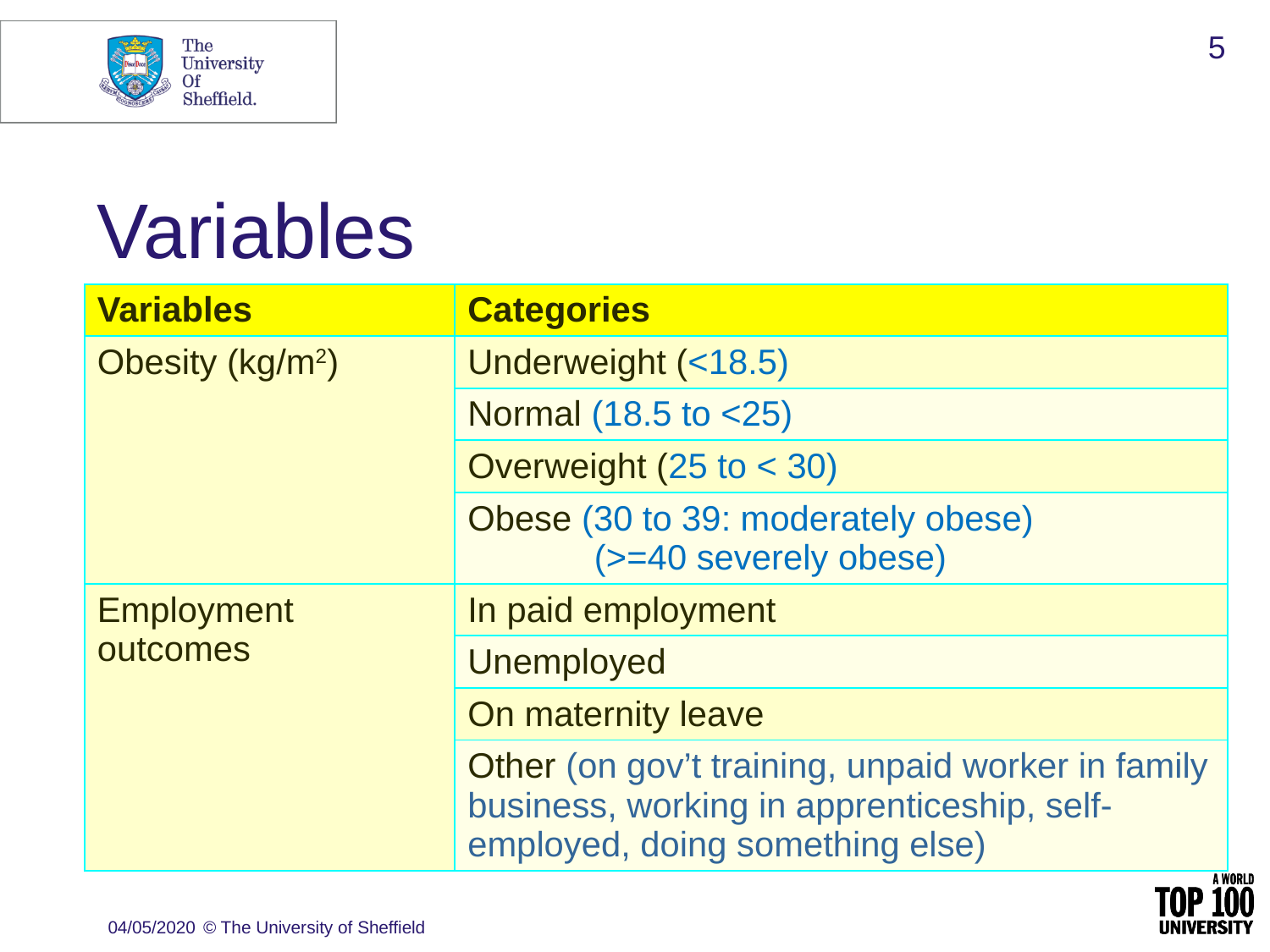

5
# Variables
| Variables | Categories |
| --- | --- |
| Obesity (kg/m2) | Underweight (<18.5) |
|  | Normal (18.5 to <25) |
|  | Overweight (25 to < 30) |
|  | Obese (30 to 39: moderately obese) (>=40 severely obese) |
| Employment outcomes | In paid employment |
|  | Unemployed |
|  | On maternity leave |
|  | Other (on gov’t training, unpaid worker in family business, working in apprenticeship, self-employed, doing something else) |
04/05/2020
© The University of Sheffield